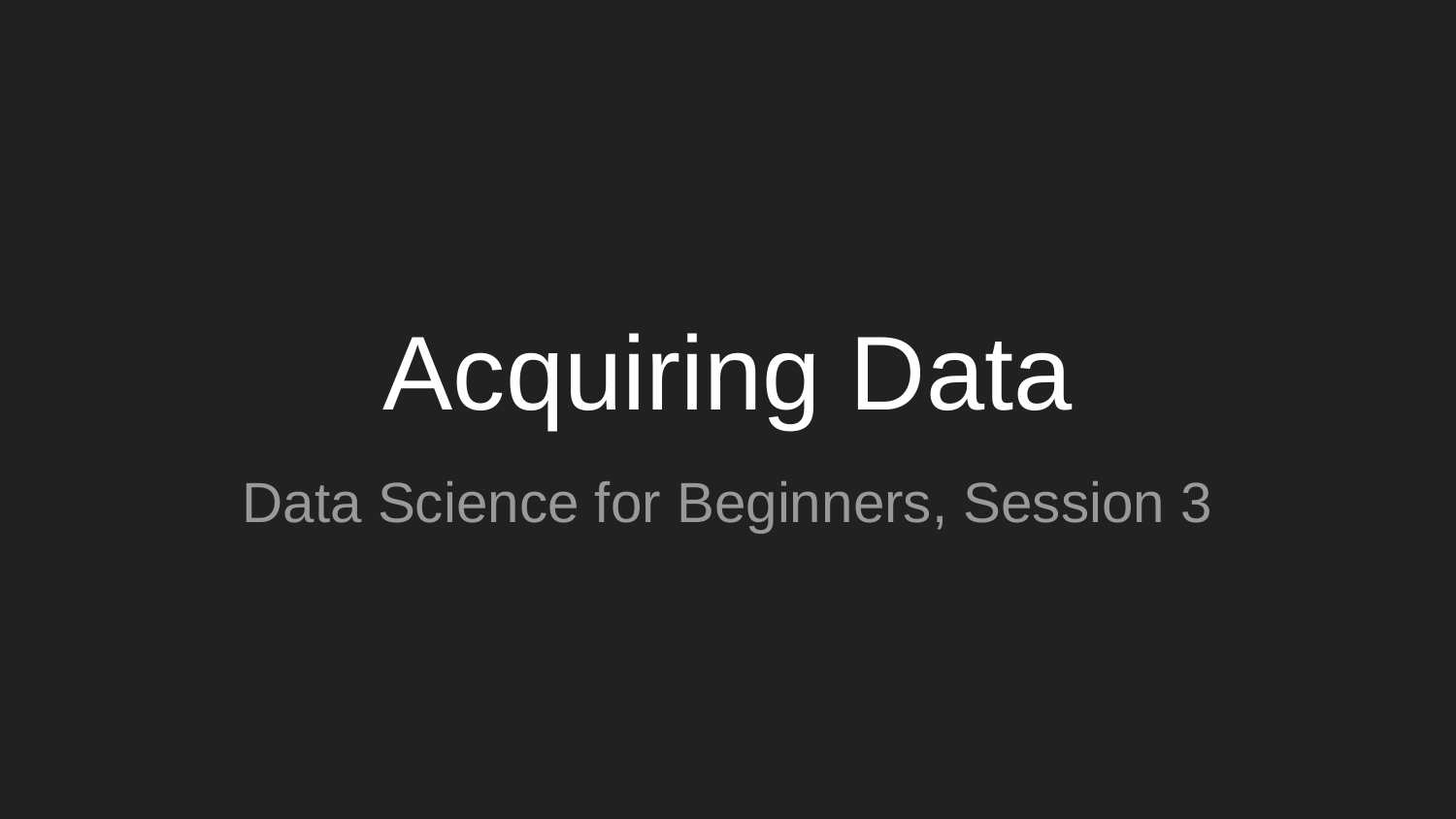

# Acquiring Data
Data Science for Beginners, Session 3